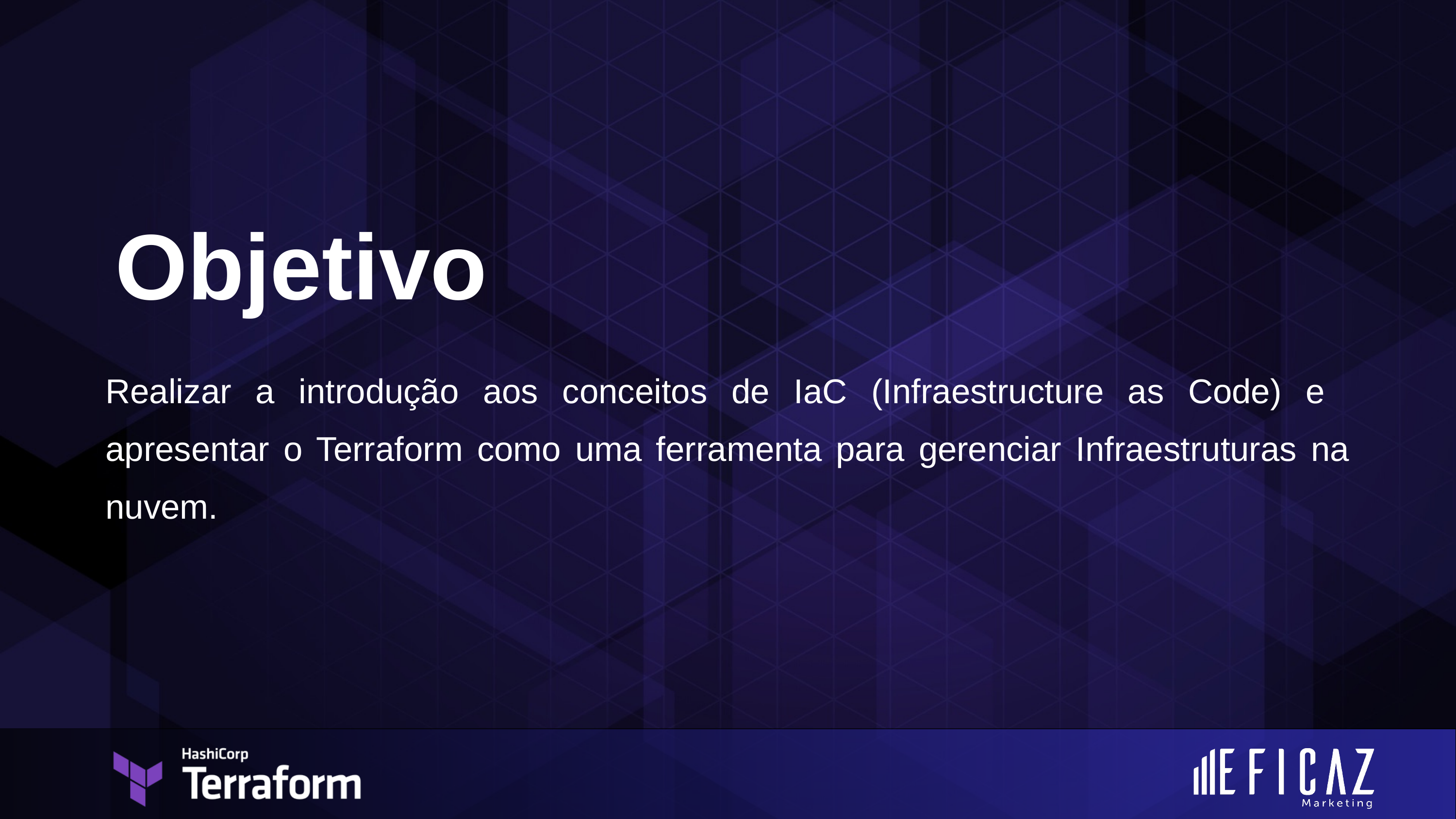

Objetivo
Realizar a introdução aos conceitos de IaC (Infraestructure as Code) e  apresentar o Terraform como uma ferramenta para gerenciar Infraestruturas na nuvem.